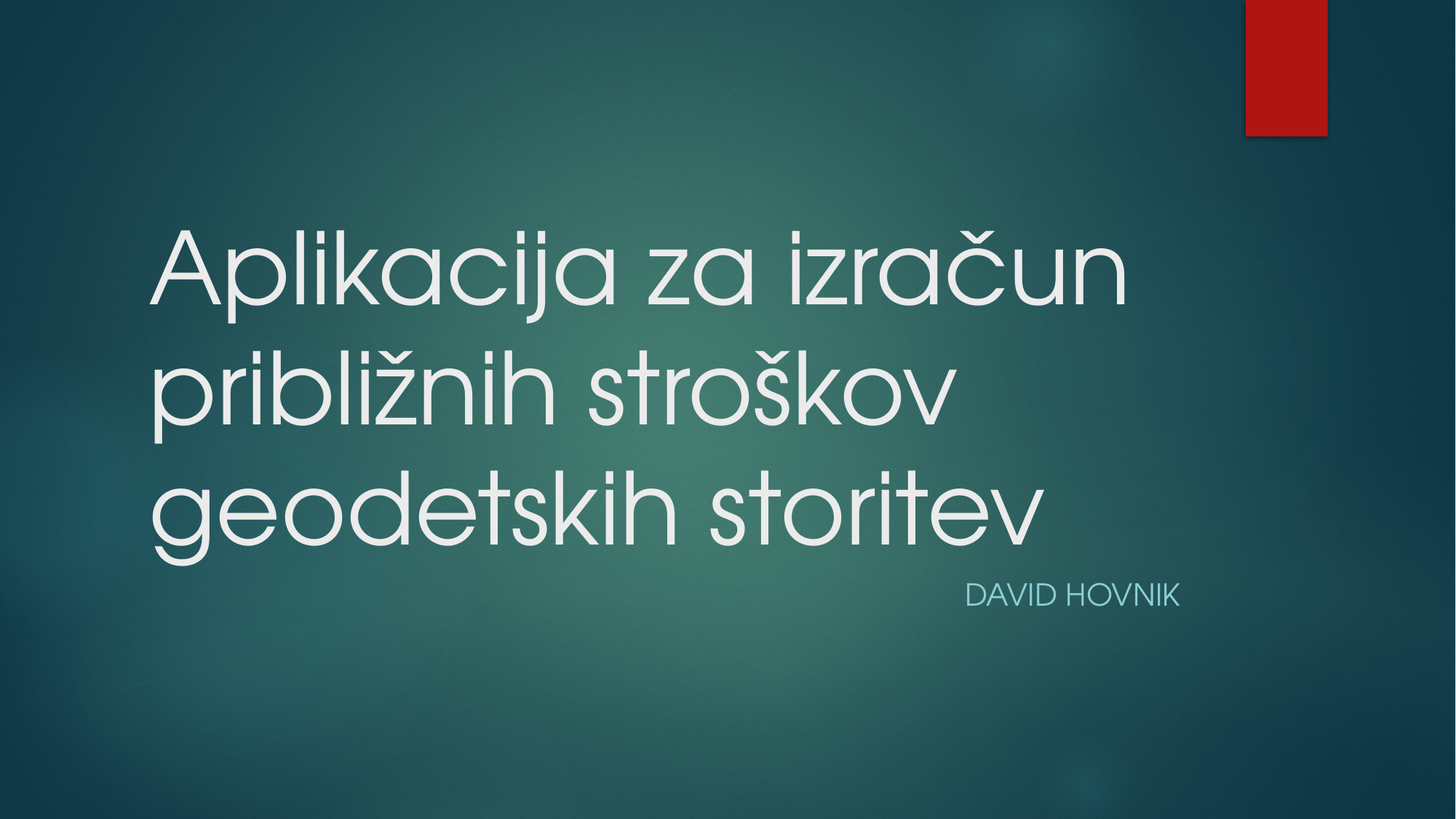

# Aplikacija za izračun približnih stroškov geodetskih storitev
David hovnik